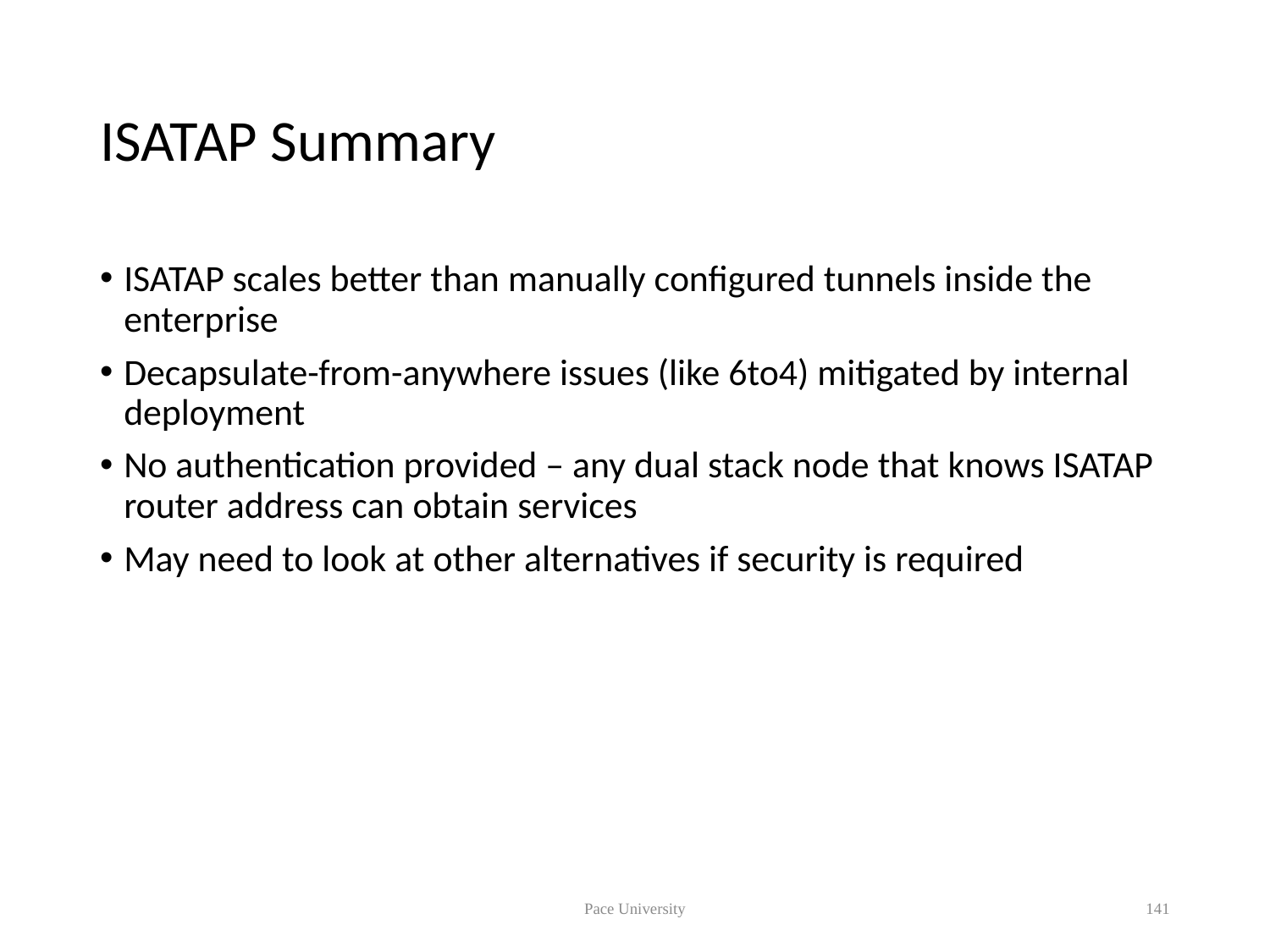

# ISATAP Summary
ISATAP scales better than manually configured tunnels inside the enterprise
Decapsulate-from-anywhere issues (like 6to4) mitigated by internal deployment
No authentication provided – any dual stack node that knows ISATAP router address can obtain services
May need to look at other alternatives if security is required
Pace University
141